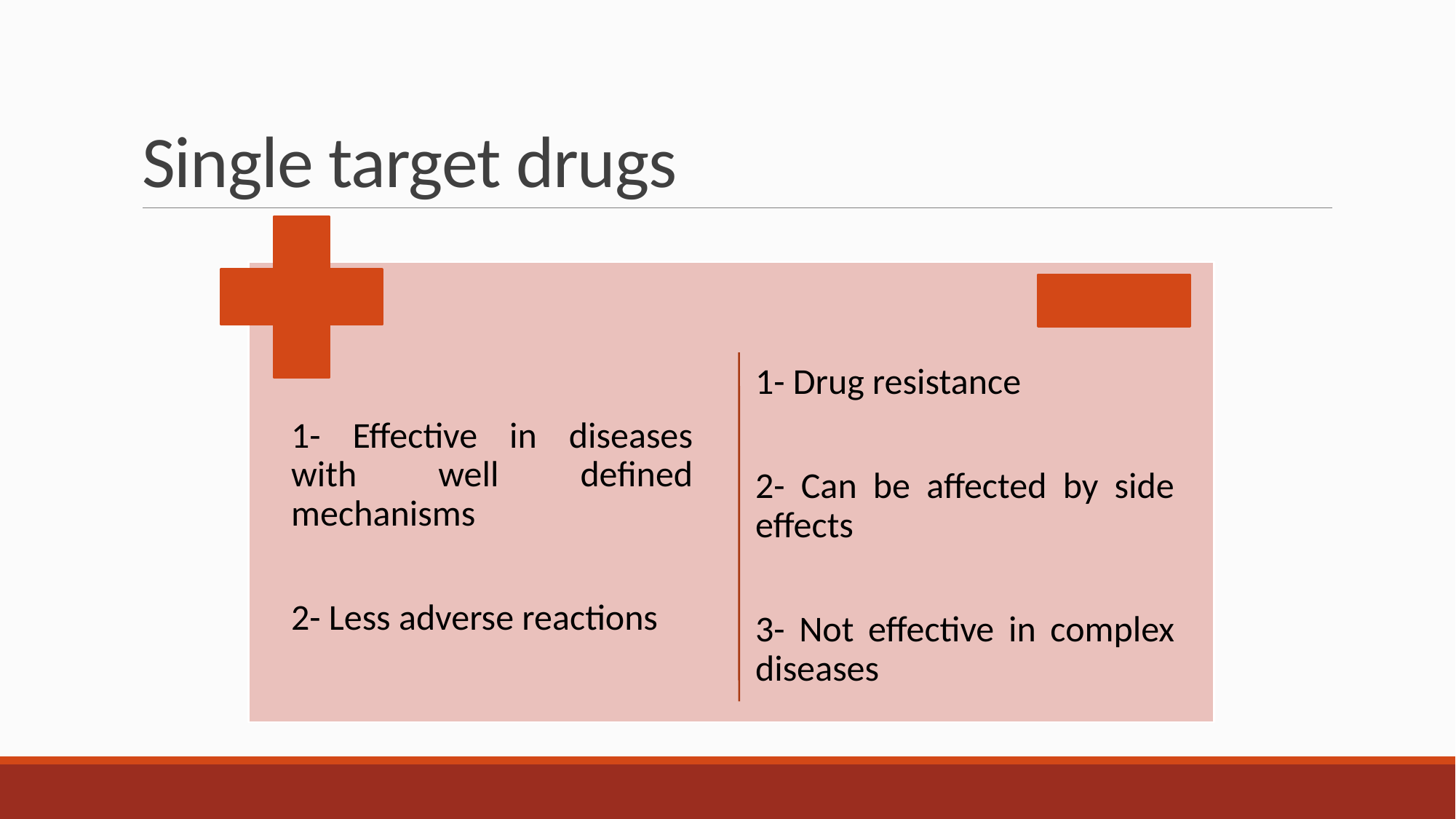

# Single target drugs

1- Effective in diseases with well defined mechanisms

2- Less adverse reactions

1- Drug resistance

2- Can be affected by side effects

3- Not effective in complex diseases